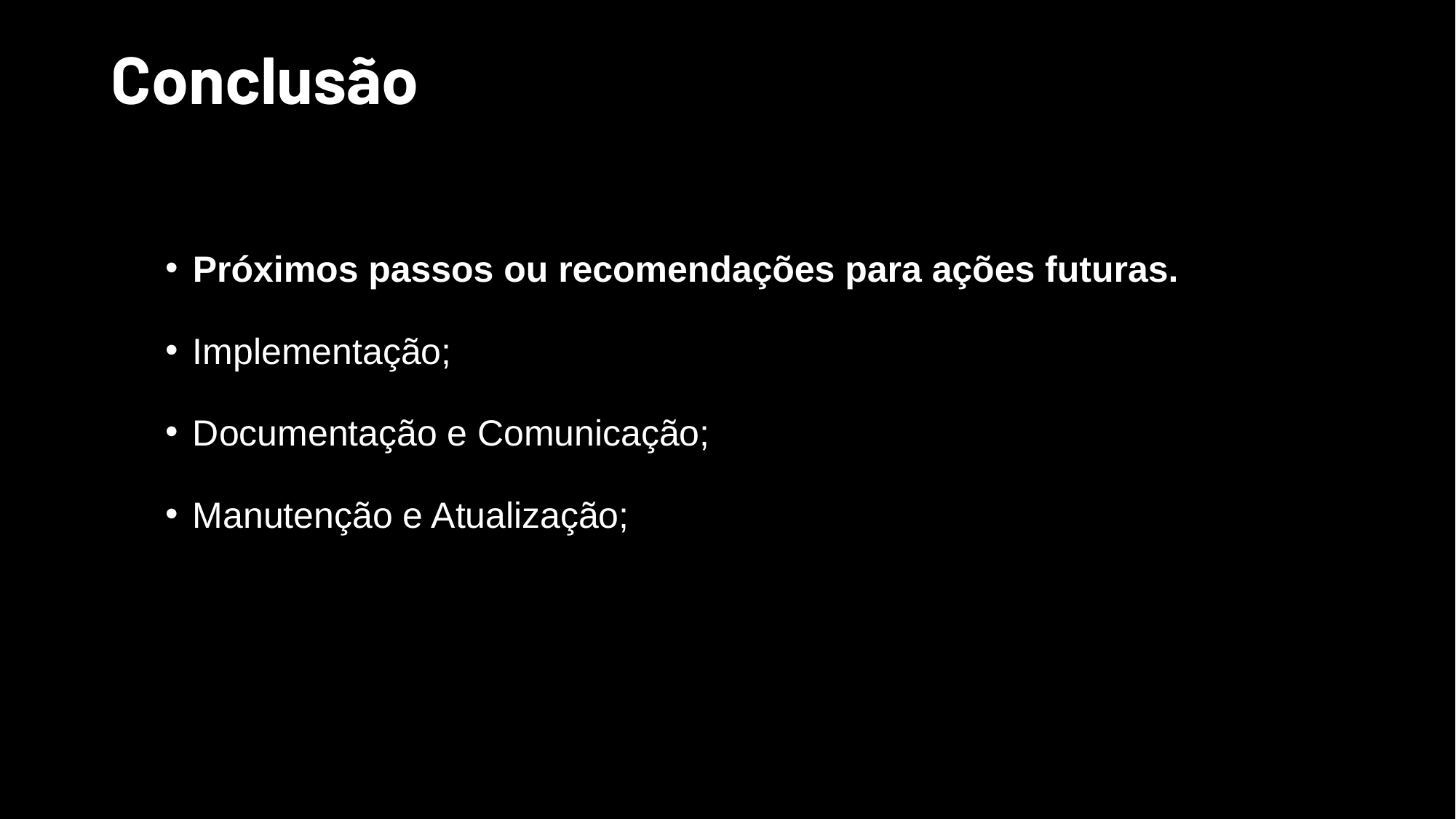

# Conclusão
Próximos passos ou recomendações para ações futuras.
Implementação;
Documentação e Comunicação;
Manutenção e Atualização;